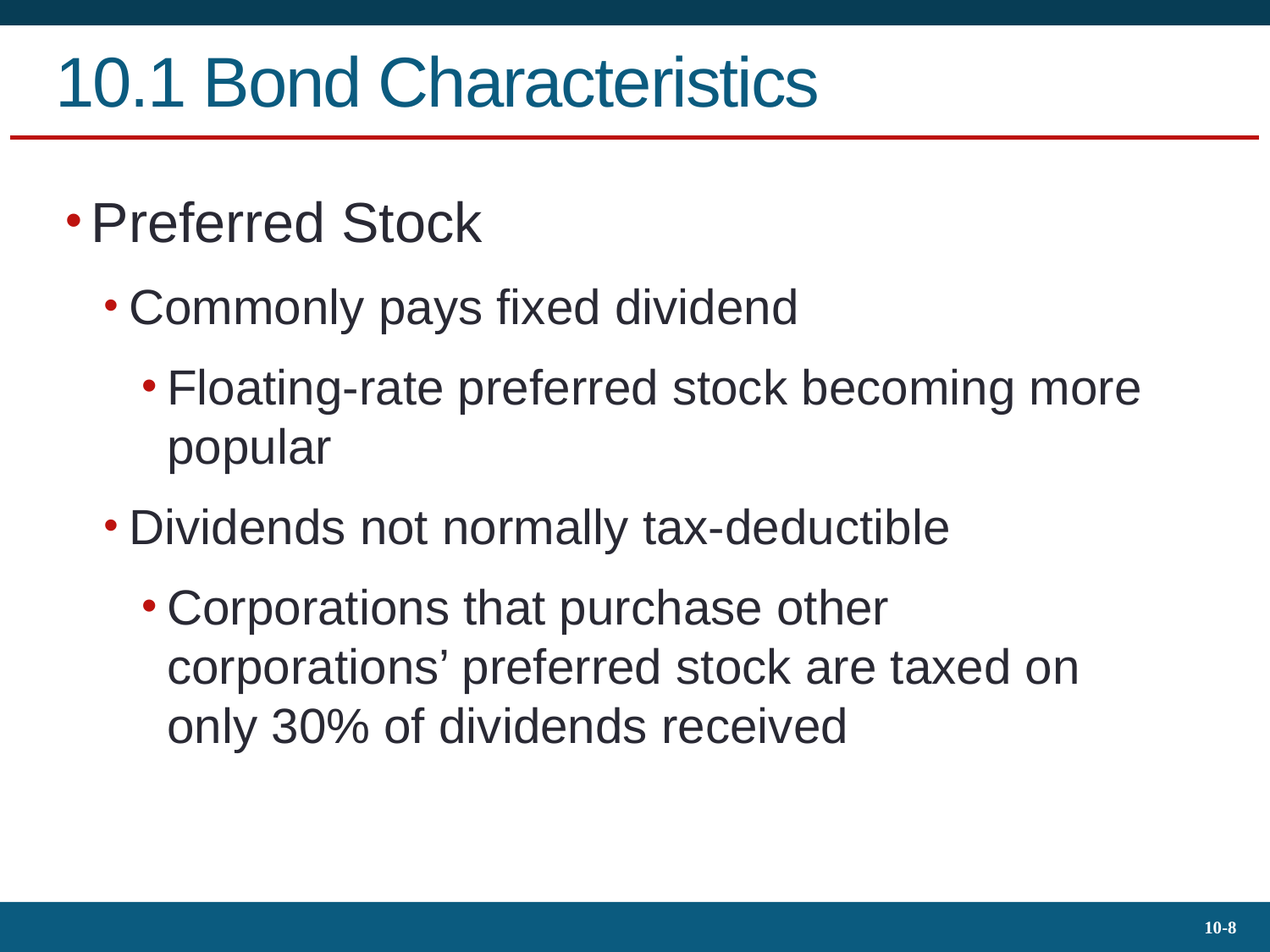

# 10.1 Bond Characteristics
Preferred Stock
Commonly pays fixed dividend
Floating-rate preferred stock becoming more popular
Dividends not normally tax-deductible
Corporations that purchase other corporations’ preferred stock are taxed on only 30% of dividends received